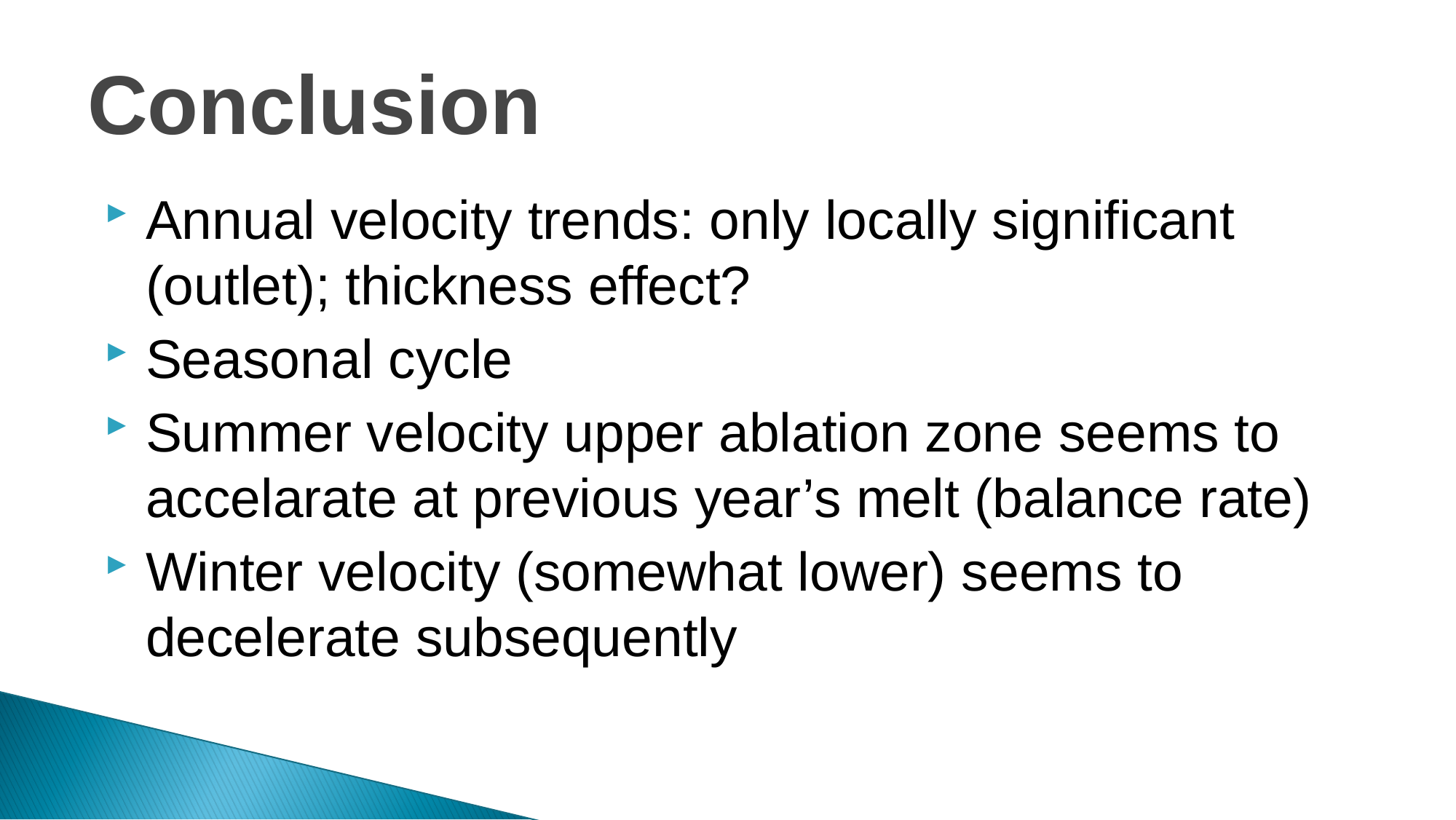

# Conclusion
Annual velocity trends: only locally significant (outlet); thickness effect?
Seasonal cycle
Summer velocity upper ablation zone seems to accelarate at previous year’s melt (balance rate)
Winter velocity (somewhat lower) seems to decelerate subsequently